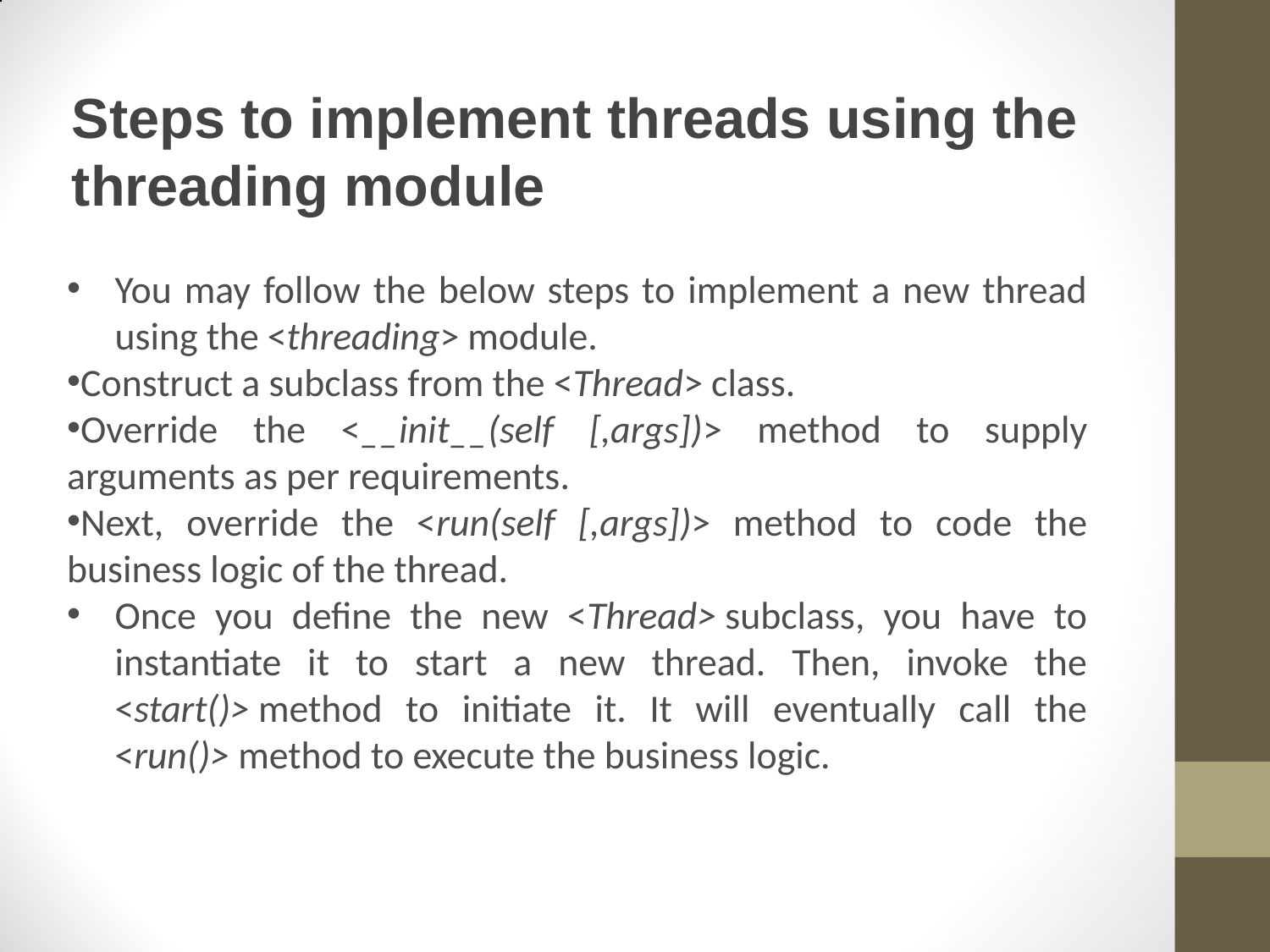

# Steps to implement threads using the threading module
You may follow the below steps to implement a new thread using the <threading> module.
Construct a subclass from the <Thread> class.
Override the <__init__(self [,args])> method to supply arguments as per requirements.
Next, override the <run(self [,args])> method to code the business logic of the thread.
Once you define the new <Thread> subclass, you have to instantiate it to start a new thread. Then, invoke the <start()> method to initiate it. It will eventually call the <run()> method to execute the business logic.